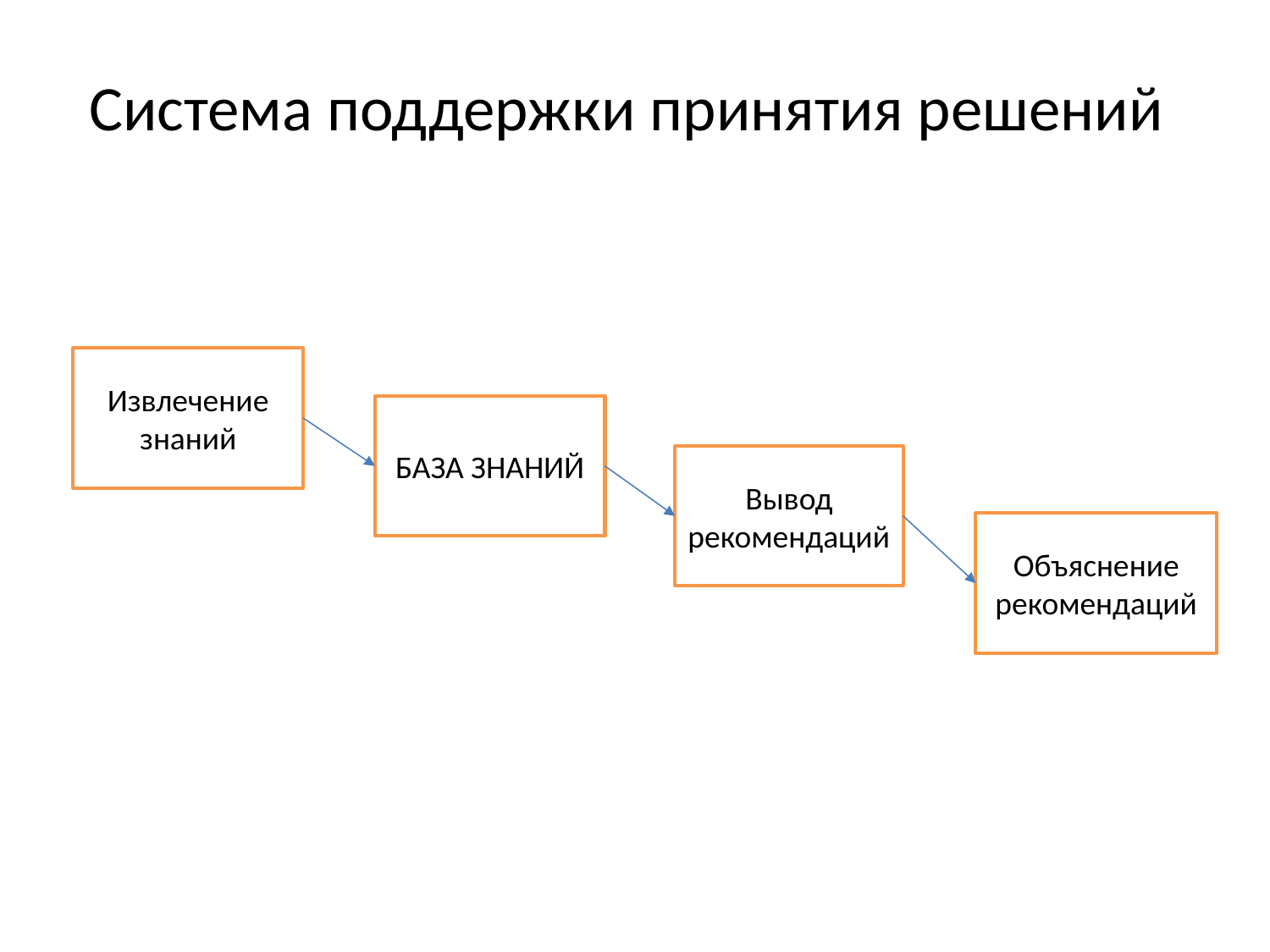

# Система поддержки принятия решений
Извлечение знаний
БАЗА ЗНАНИЙ
Вывод рекомендаций
Объяснение рекомендаций